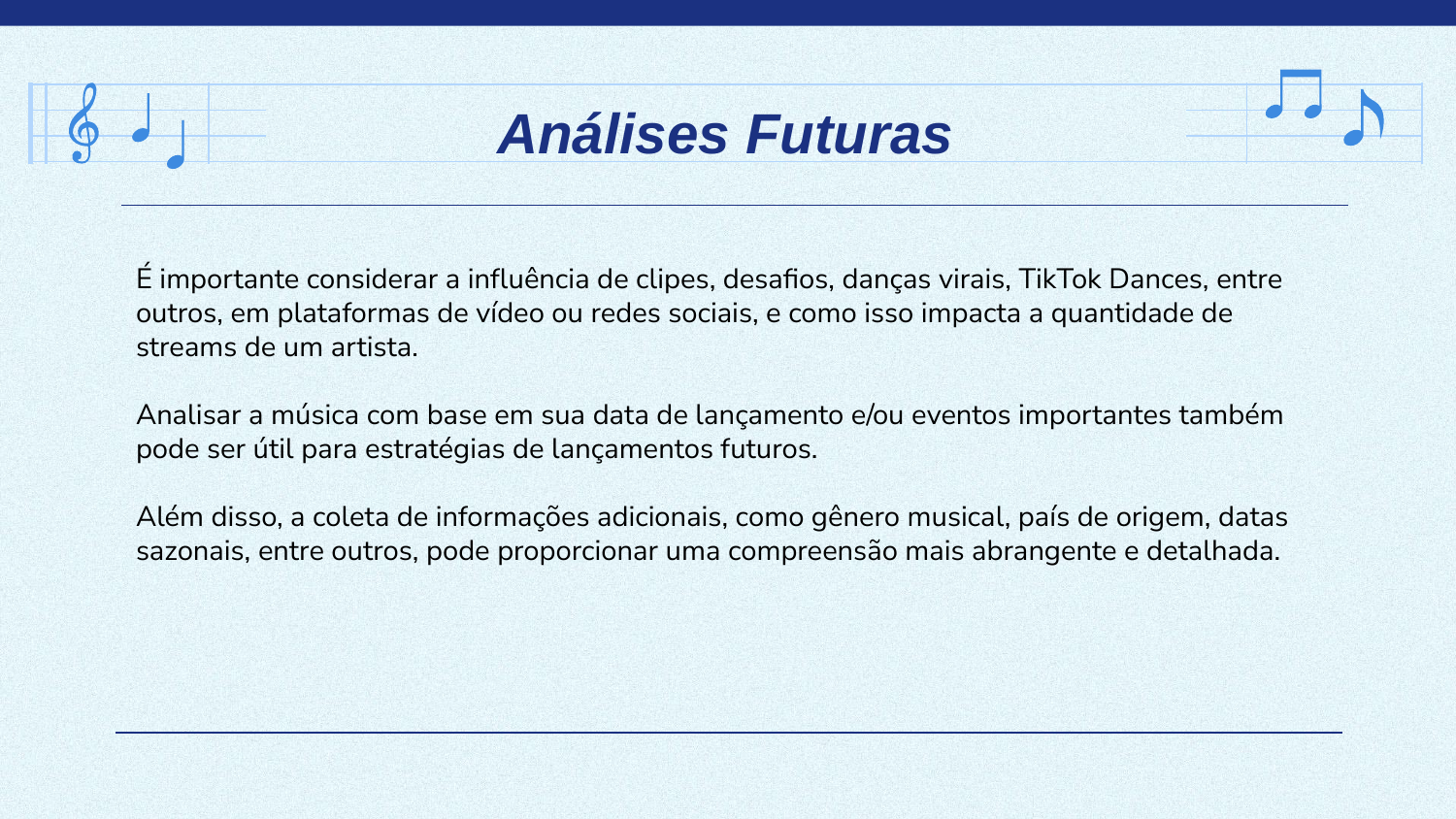

Análises Futuras

É importante considerar a influência de clipes, desafios, danças virais, TikTok Dances, entre outros, em plataformas de vídeo ou redes sociais, e como isso impacta a quantidade de streams de um artista.

Analisar a música com base em sua data de lançamento e/ou eventos importantes também pode ser útil para estratégias de lançamentos futuros.

Além disso, a coleta de informações adicionais, como gênero musical, país de origem, datas sazonais, entre outros, pode proporcionar uma compreensão mais abrangente e detalhada.